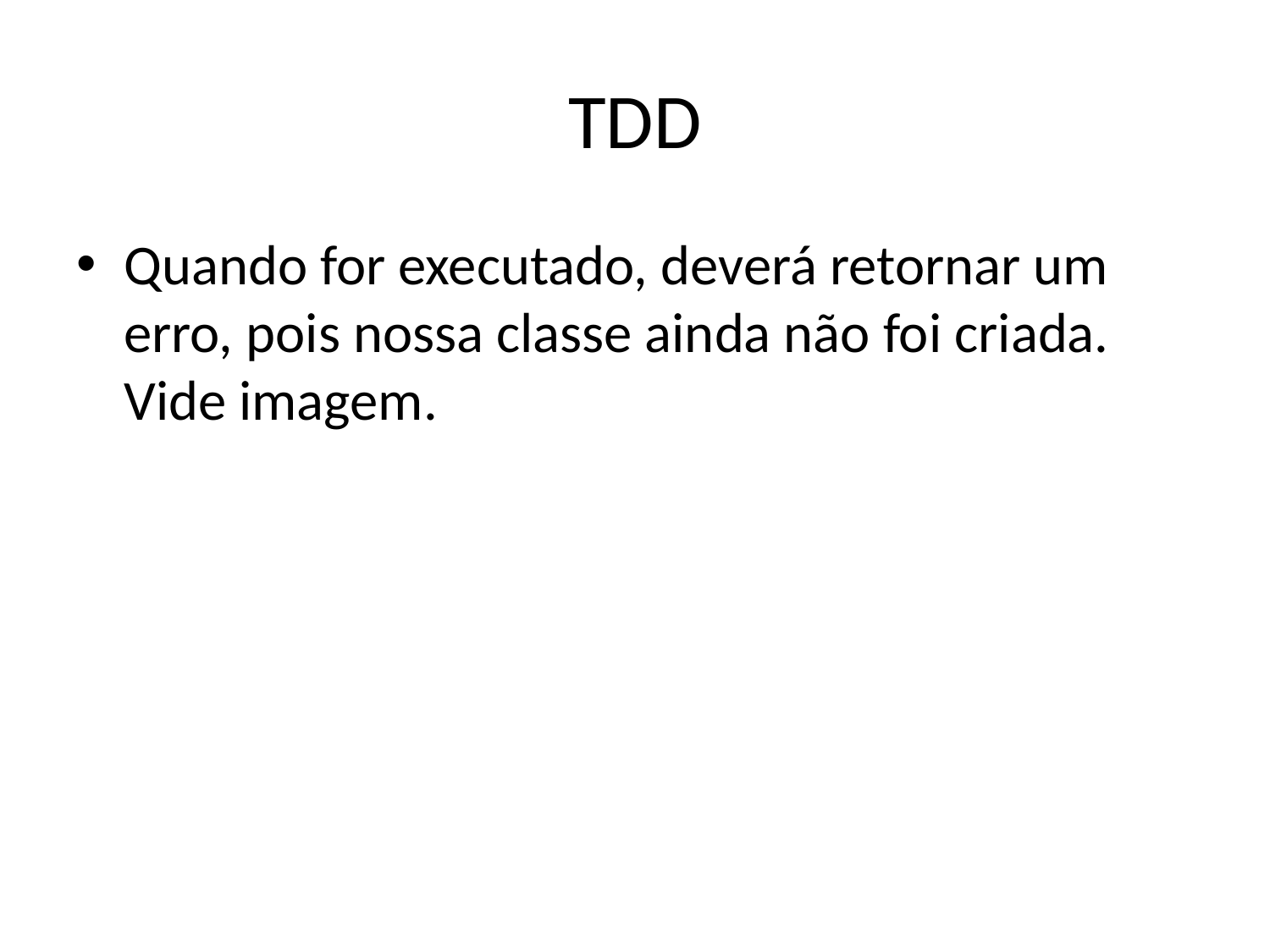

# TDD
Quando for executado, deverá retornar um erro, pois nossa classe ainda não foi criada. Vide imagem.